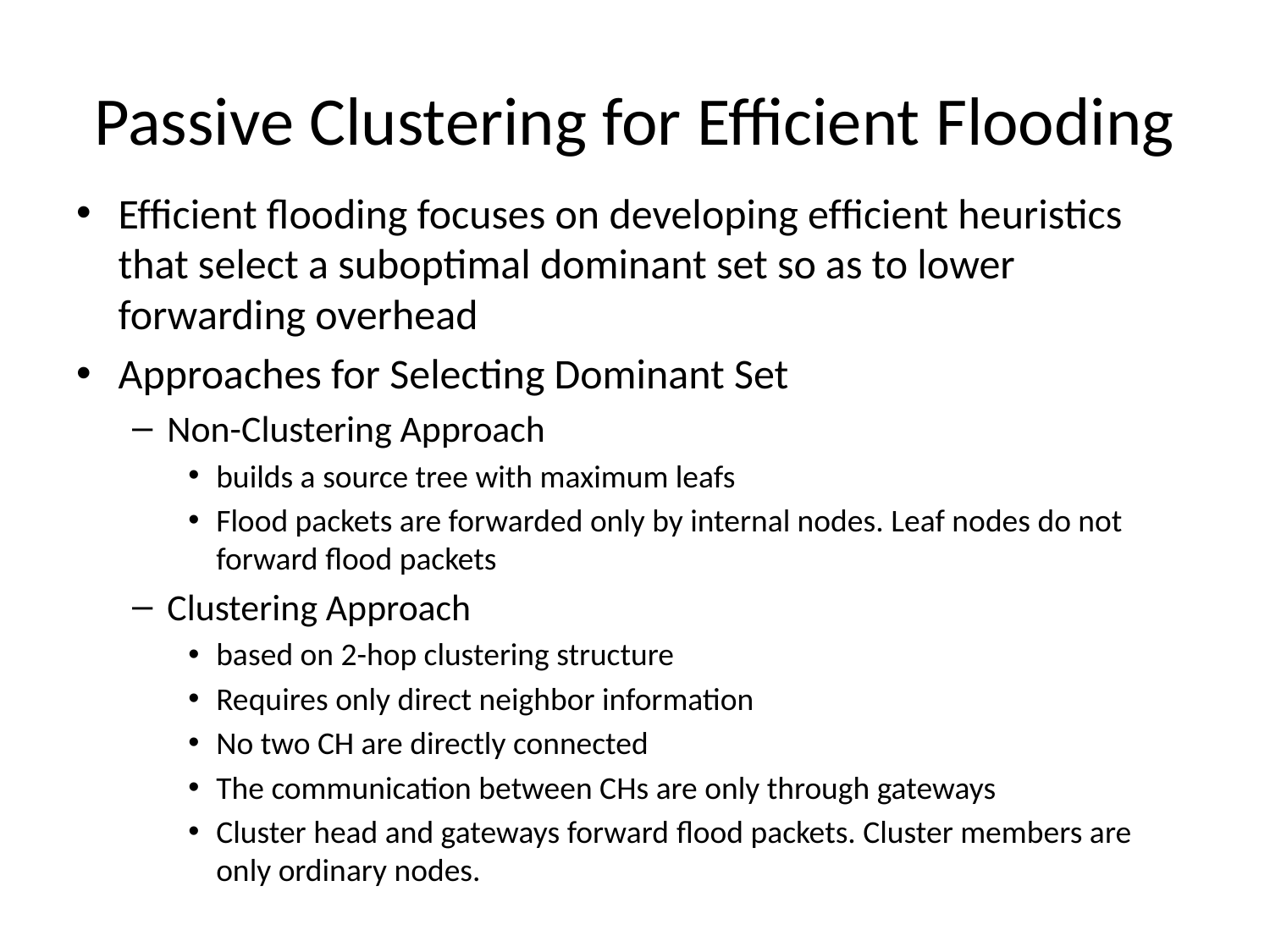

# Passive Clustering for Efficient Flooding
Efﬁcient ﬂooding focuses on developing efﬁcient heuristics that select a suboptimal dominant set so as to lower forwarding overhead
Approaches for Selecting Dominant Set
Non-Clustering Approach
builds a source tree with maximum leafs
Flood packets are forwarded only by internal nodes. Leaf nodes do not forward flood packets
Clustering Approach
based on 2-hop clustering structure
Requires only direct neighbor information
No two CH are directly connected
The communication between CHs are only through gateways
Cluster head and gateways forward flood packets. Cluster members are only ordinary nodes.